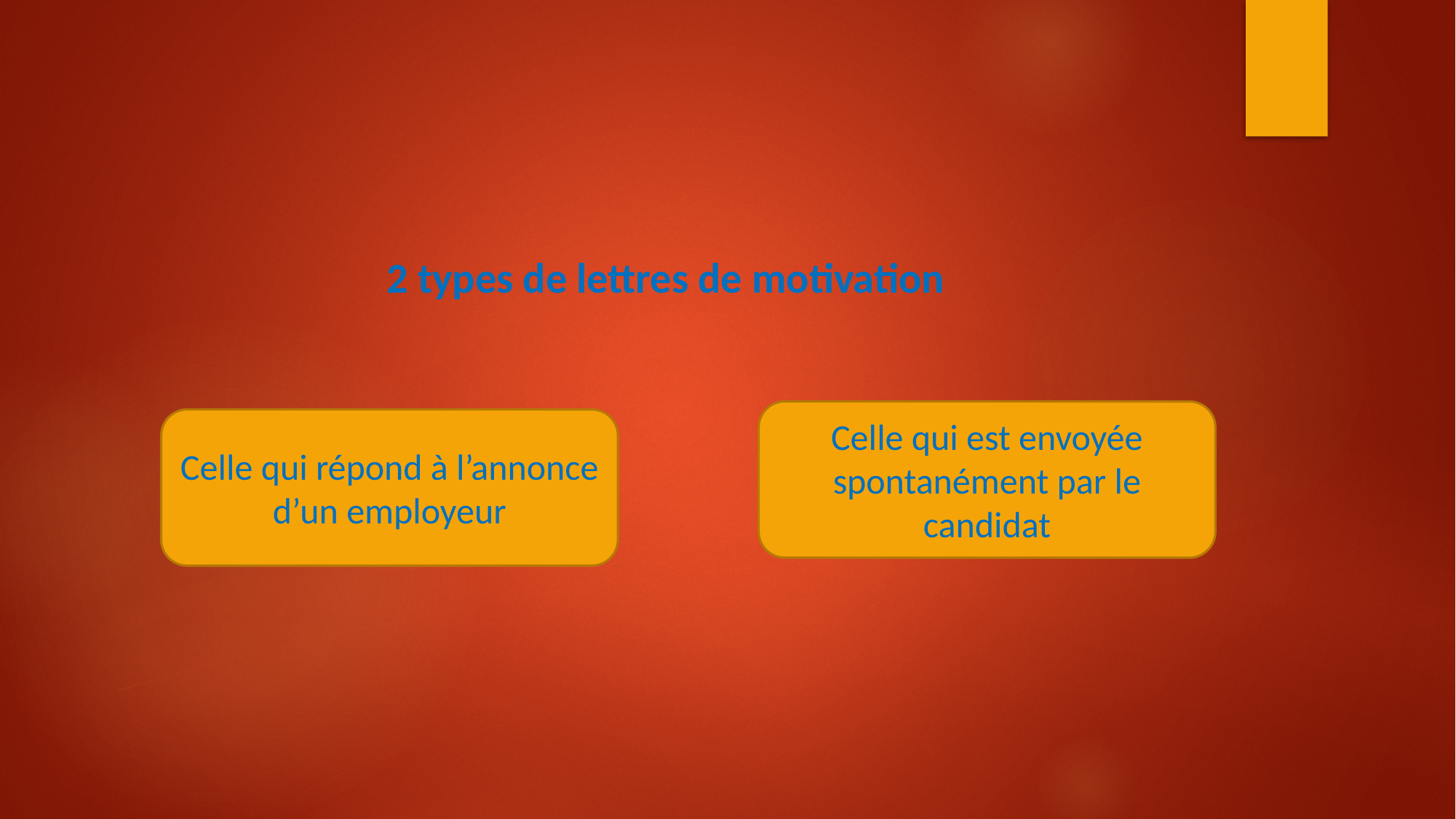

#
 2 types de lettres de motivation

Celle qui est envoyée spontanément par le candidat
Celle qui répond à l’annonce d’un employeur